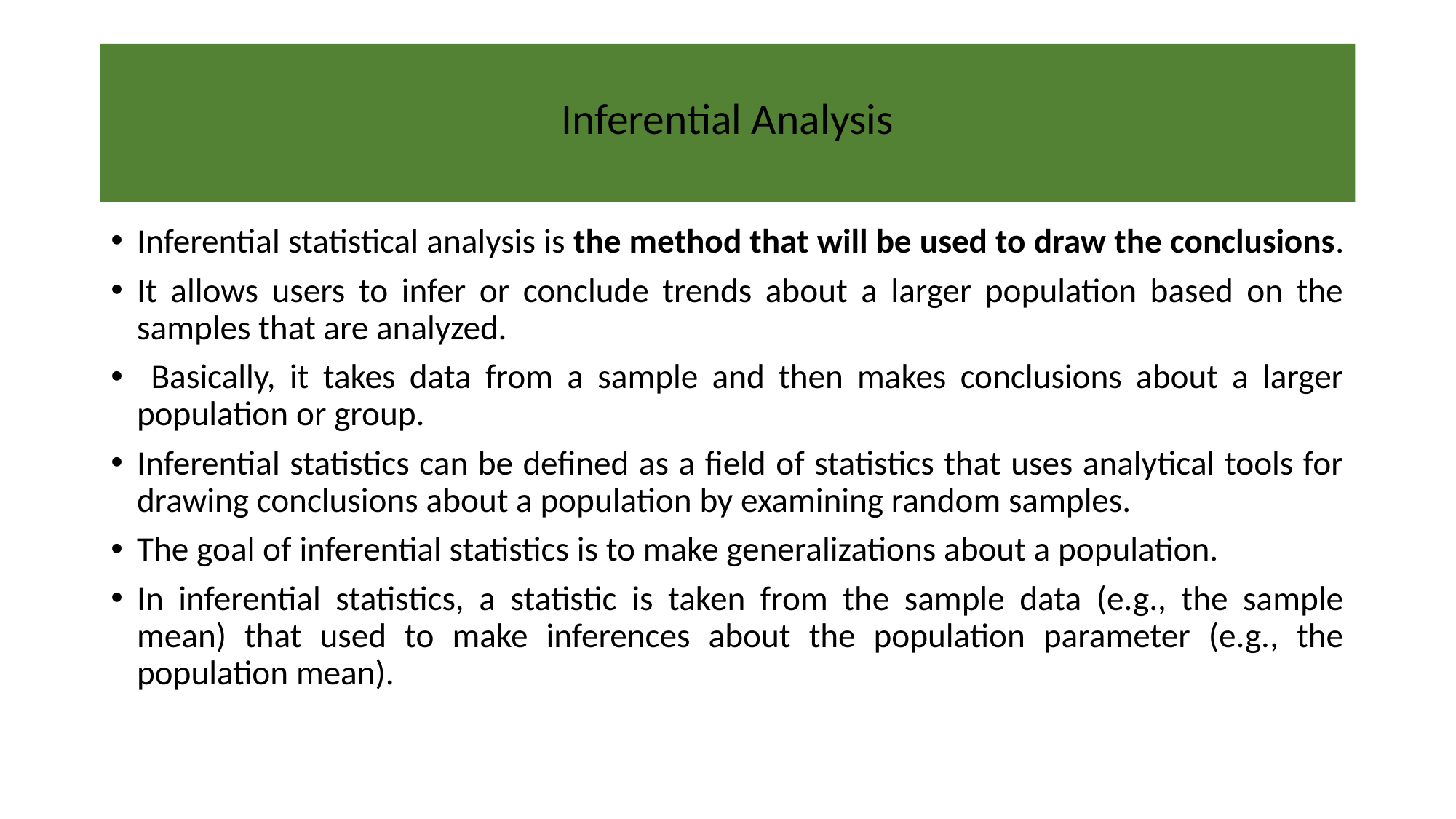

# Inferential Analysis
Inferential statistical analysis is the method that will be used to draw the conclusions.
It allows users to infer or conclude trends about a larger population based on the samples that are analyzed.
 Basically, it takes data from a sample and then makes conclusions about a larger population or group.
Inferential statistics can be defined as a field of statistics that uses analytical tools for drawing conclusions about a population by examining random samples.
The goal of inferential statistics is to make generalizations about a population.
In inferential statistics, a statistic is taken from the sample data (e.g., the sample mean) that used to make inferences about the population parameter (e.g., the population mean).